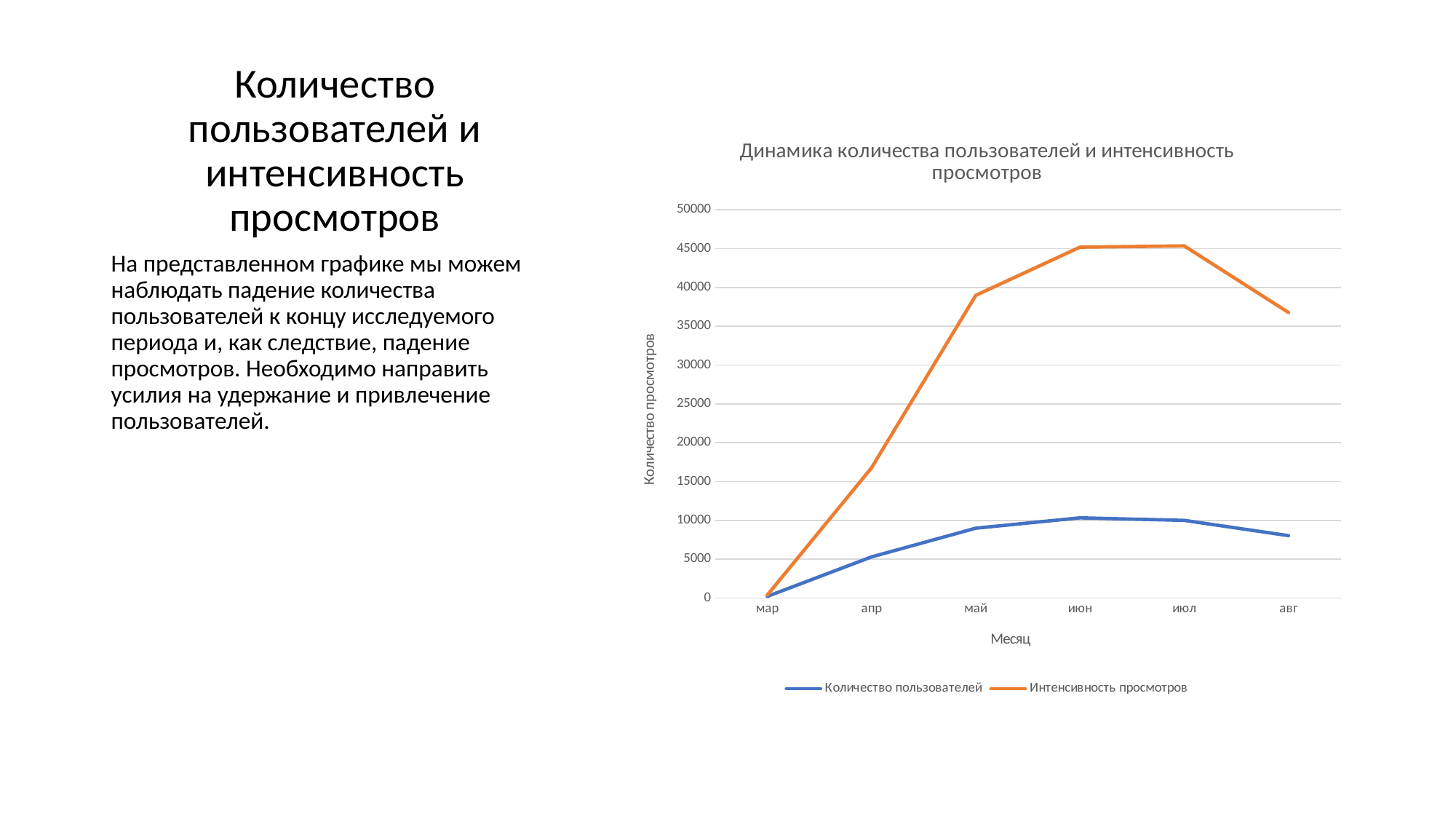

# Количество пользователей и интенсивность просмотров

### Chart: Динамика количества пользователей и интенсивность просмотров

| Category | Количество пользователей | Интенсивность просмотров |
|---|---|---|
| мар | 201.0 | 165.0 |
| апр | 5289.0 | 11466.0 |
| май | 8990.169189065313 | 29990.0 |
| июн | 10322.717485852865 | 34863.0 |
| июл | 9998.494051828426 | 35348.0 |
| авг | 8032.195608864745 | 28736.0 |
На представленном графике мы можем наблюдать падение количества пользователей к концу исследуемого периода и, как следствие, падение просмотров. Необходимо направить усилия на удержание и привлечение пользователей.